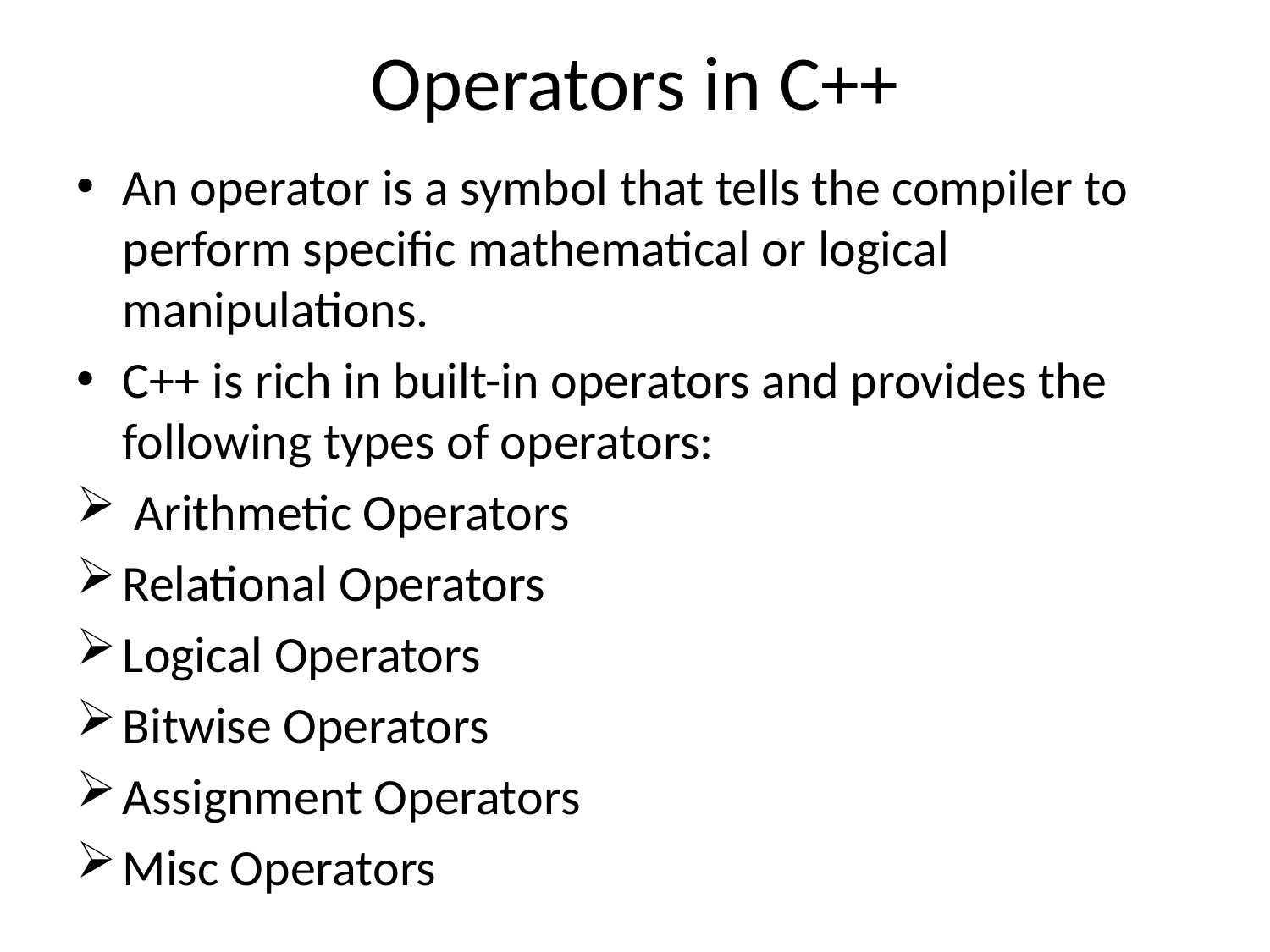

# Operators in C++
An operator is a symbol that tells the compiler to perform specific mathematical or logical manipulations.
C++ is rich in built-in operators and provides the following types of operators:
 Arithmetic Operators
Relational Operators
Logical Operators
Bitwise Operators
Assignment Operators
Misc Operators